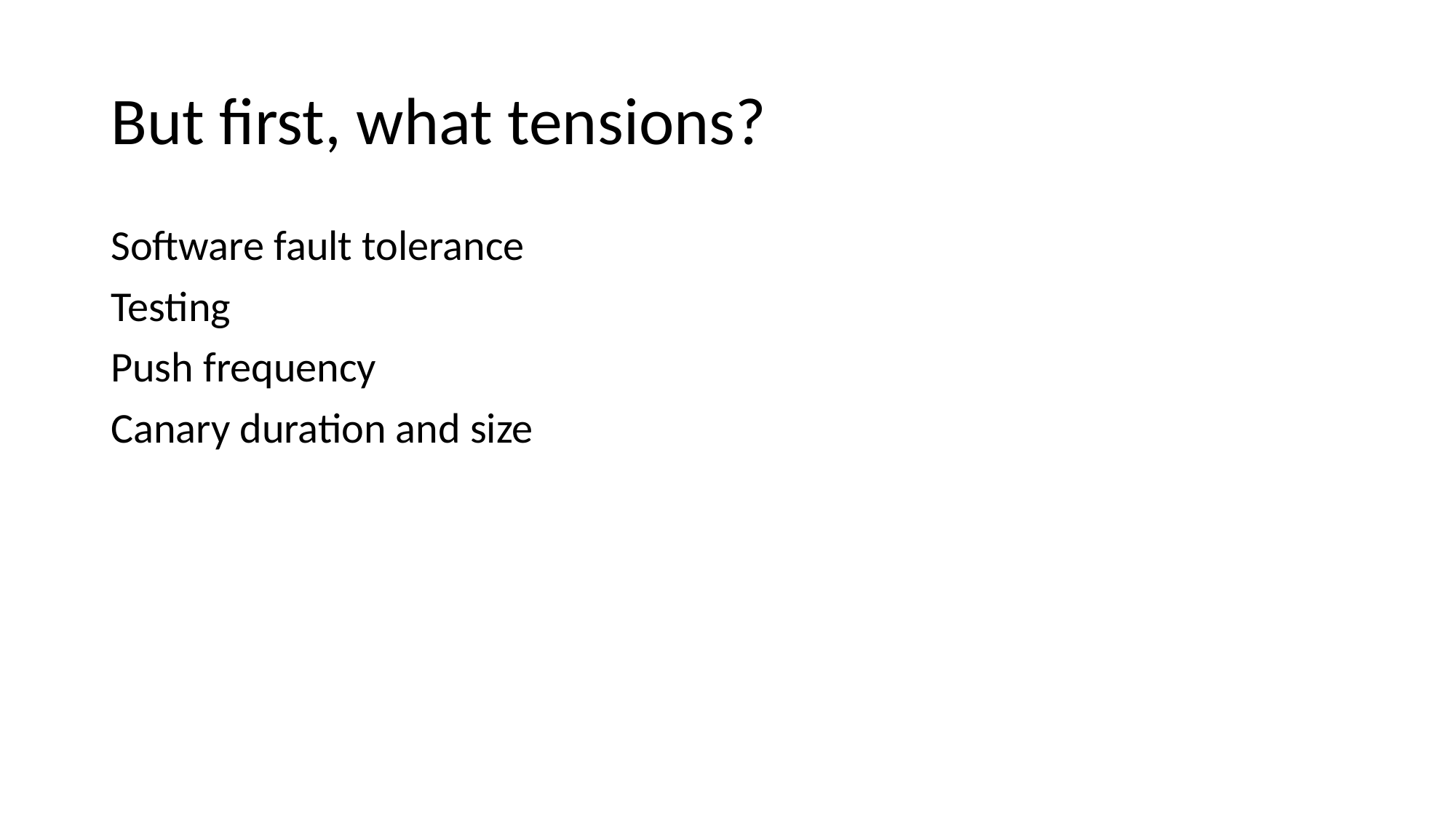

# But first, what tensions?
Software fault tolerance
Testing
Push frequency
Canary duration and size